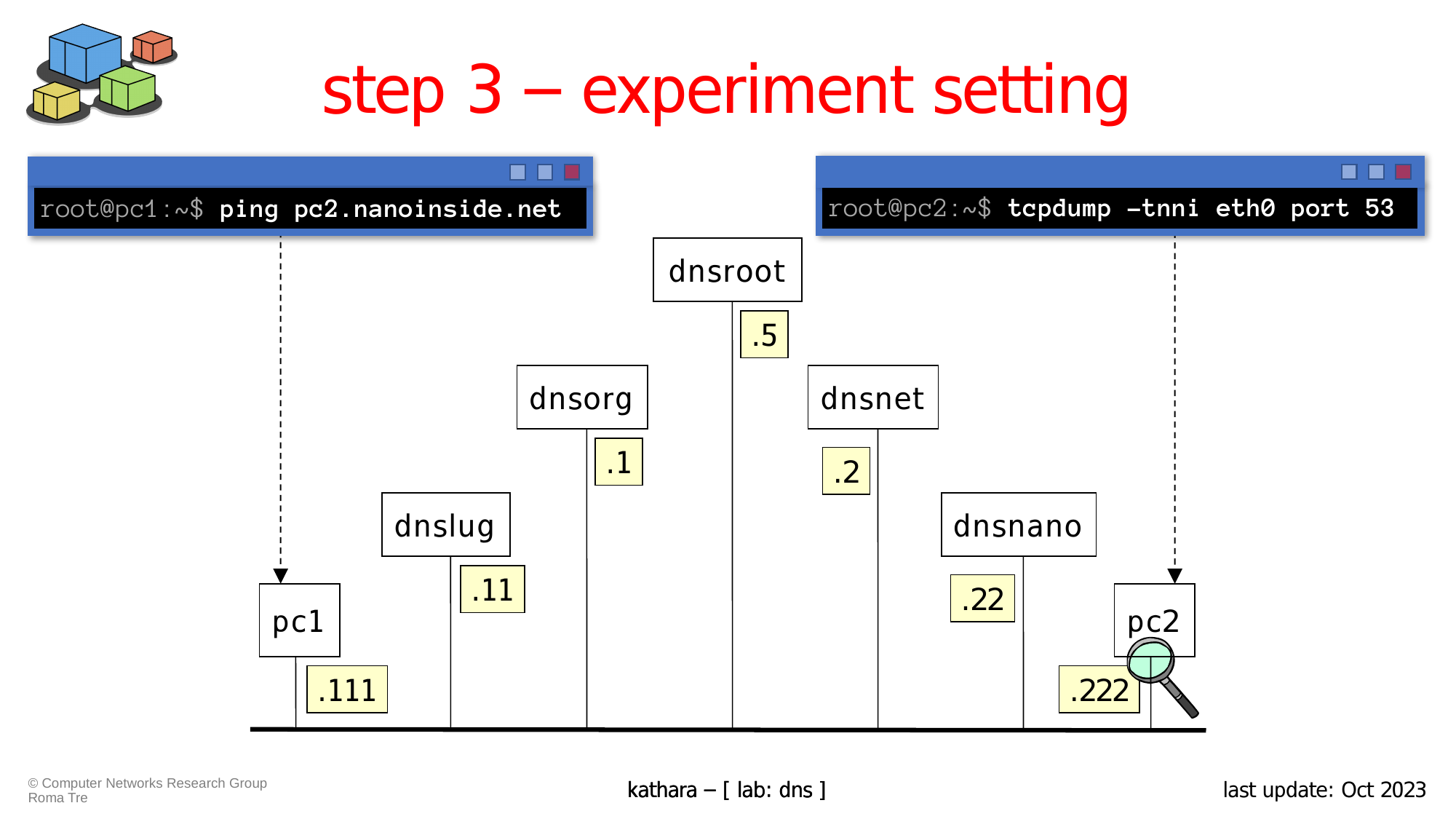

# step 3 – experiment setting

root@pc2:~$ tcpdump –tnni eth0 port 53

root@pc1:~$ ping pc2.nanoinside.net

dnsroot

.5
dnsorg
dnsnet

.1
.2
dnslug
dnsnano

.11
.22
pc1
pc2

.111
.222

kathara – [ lab: dns ]
kathara – [ lab: dns ]
last update: Oct 2023